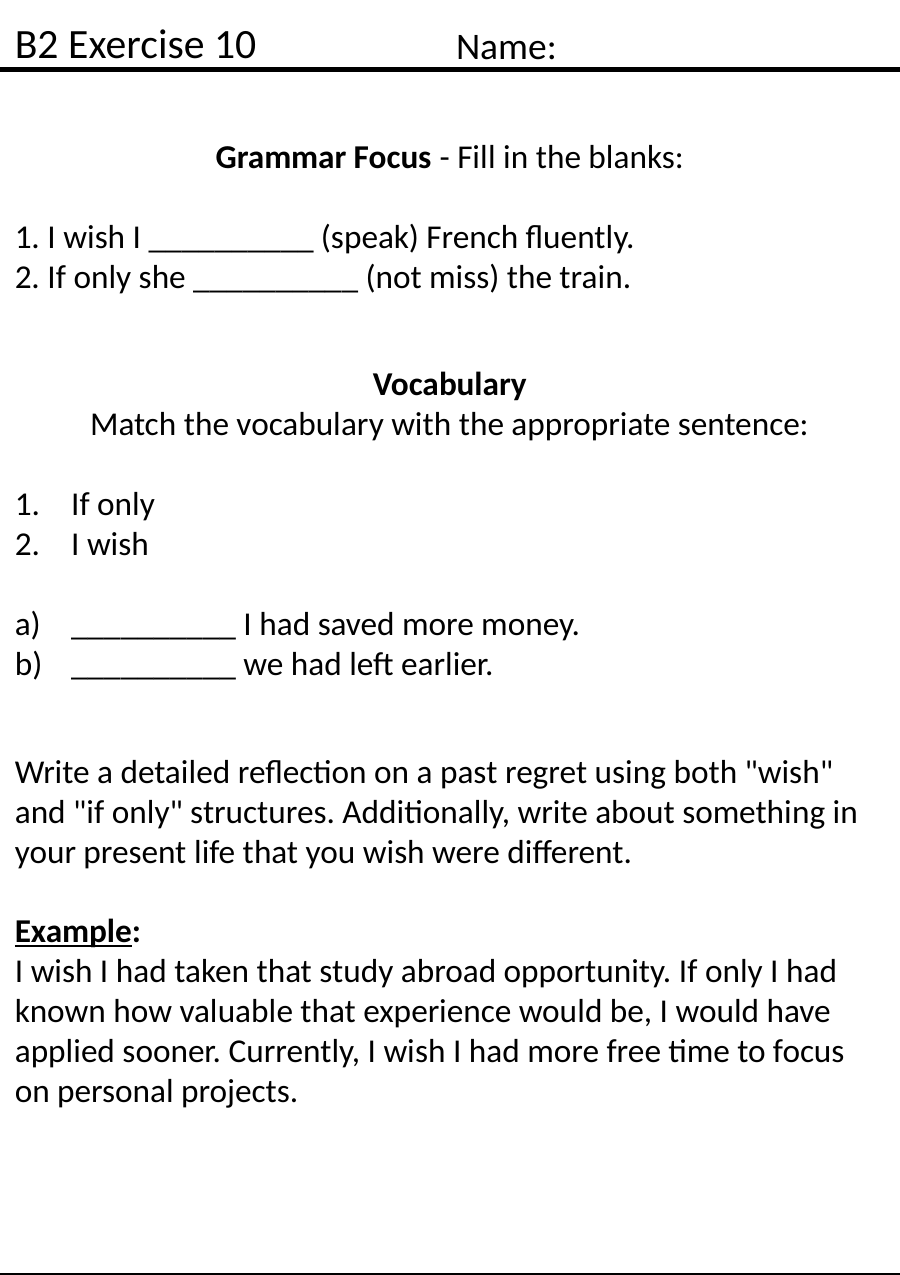

B2 Exercise 10
Name:
Grammar Focus - Fill in the blanks:

1. I wish I __________ (speak) French fluently.
2. If only she __________ (not miss) the train.
Vocabulary
Match the vocabulary with the appropriate sentence:

If only
I wish

__________ I had saved more money.
__________ we had left earlier.

Write a detailed reflection on a past regret using both "wish" and "if only" structures. Additionally, write about something in your present life that you wish were different.

Example:
I wish I had taken that study abroad opportunity. If only I had known how valuable that experience would be, I would have applied sooner. Currently, I wish I had more free time to focus on personal projects.